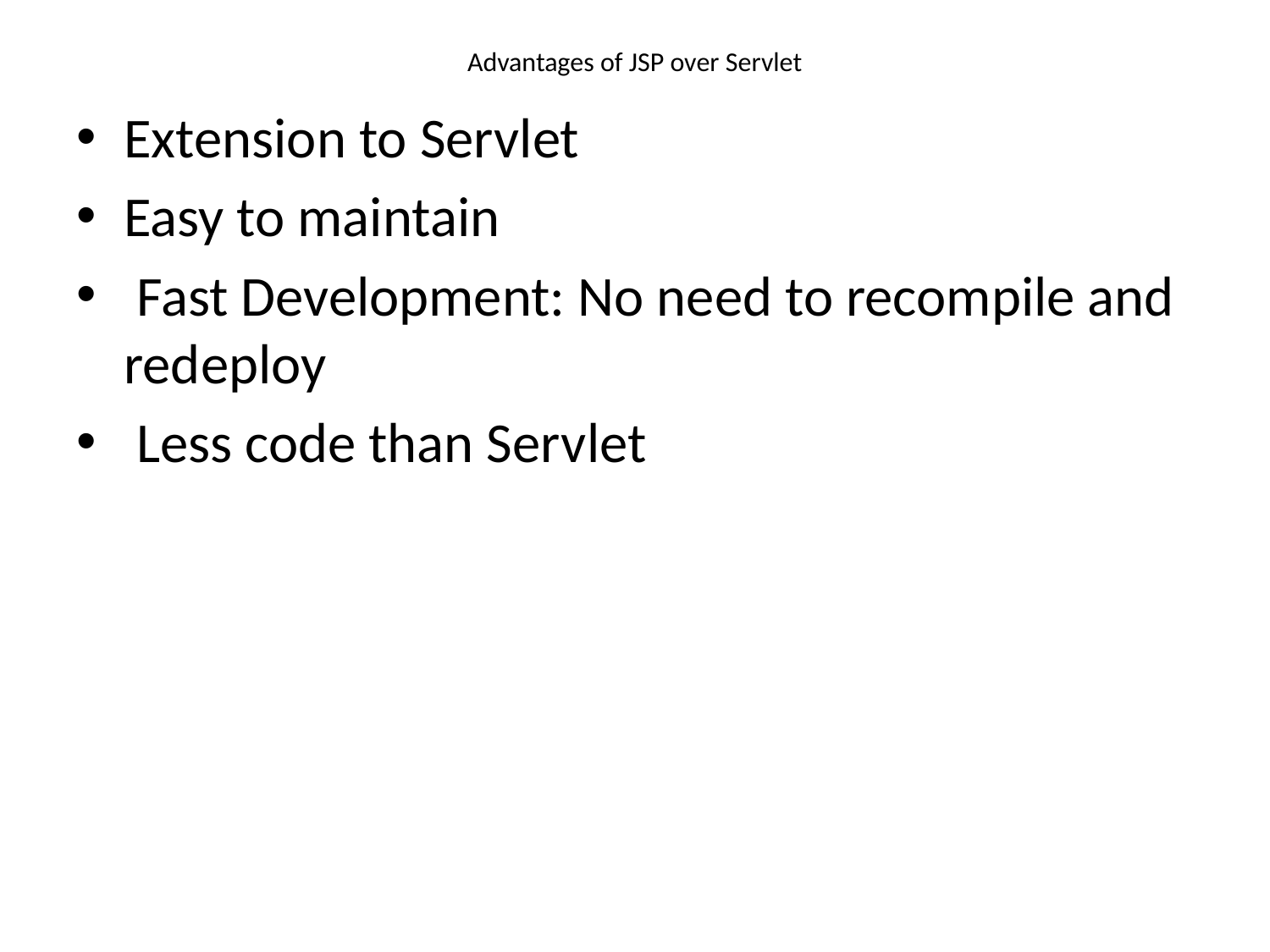

# Advantages of JSP over Servlet
Extension to Servlet
Easy to maintain
 Fast Development: No need to recompile and redeploy
 Less code than Servlet